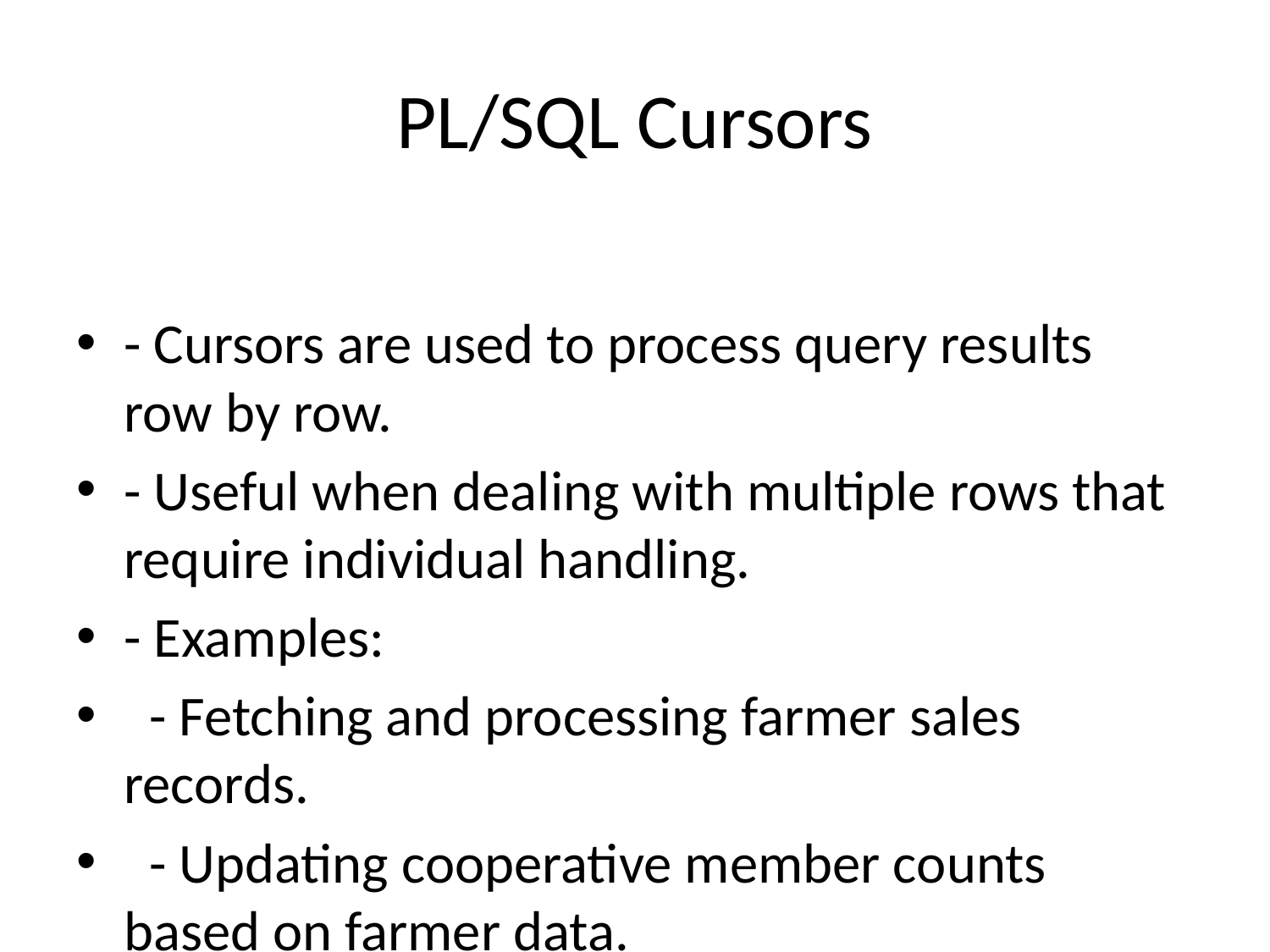

# PL/SQL Cursors

- Cursors are used to process query results row by row.
- Useful when dealing with multiple rows that require individual handling.
- Examples:
  - Fetching and processing farmer sales records.
  - Updating cooperative member counts based on farmer data.